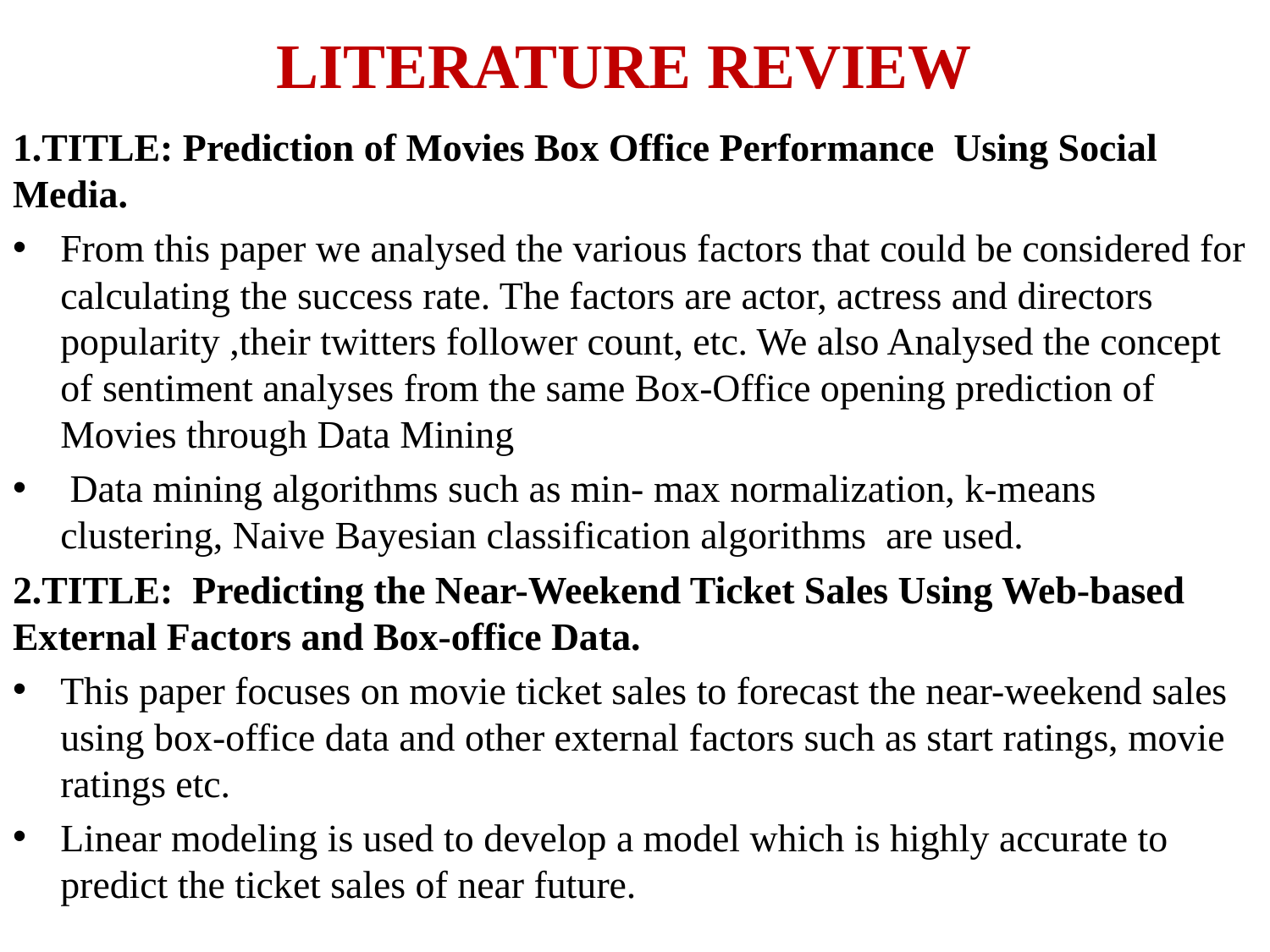

# LITERATURE REVIEW
1.TITLE: Prediction of Movies Box Office Performance  Using Social  Media.
From this paper we analysed the various factors that could be considered for calculating the success rate. The factors are actor, actress and directors popularity ,their twitters follower count, etc. We also Analysed the concept of sentiment analyses from the same Box-Office opening prediction of Movies through Data Mining
 Data mining algorithms such as min- max normalization, k-means clustering, Naive Bayesian classification algorithms  are used.
2.TITLE:  Predicting the Near-Weekend Ticket Sales Using Web-based External Factors and Box-office Data.
This paper focuses on movie ticket sales to forecast the near-weekend sales using box-office data and other external factors such as start ratings, movie ratings etc.
Linear modeling is used to develop a model which is highly accurate to predict the ticket sales of near future.